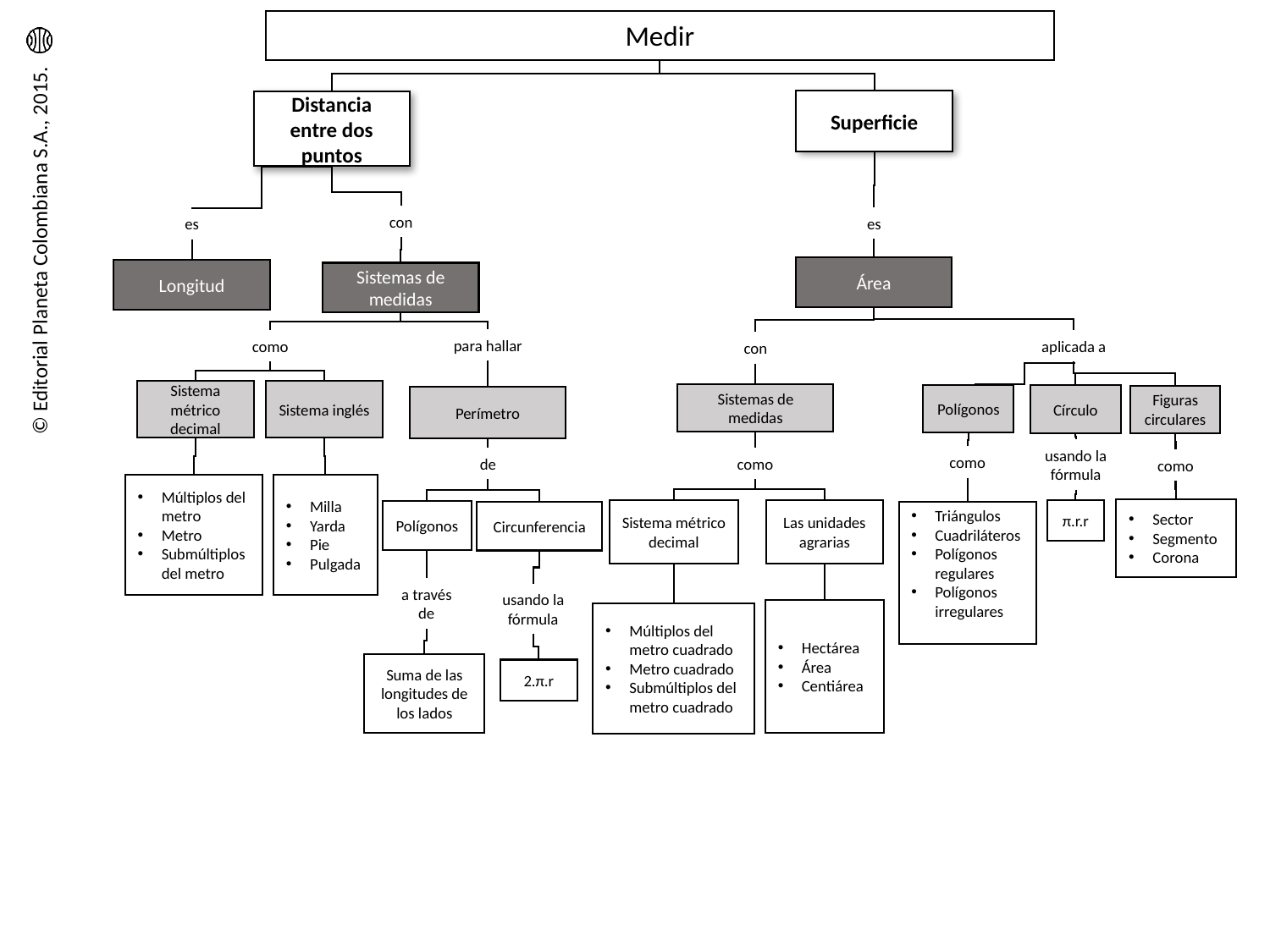

Medir
Superficie
Distancia entre dos puntos
con
es
es
Área
Longitud
Sistemas de medidas
para hallar
como
aplicada a
con
Sistema inglés
Sistema métrico decimal
Sistemas de medidas
Polígonos
Círculo
Figuras circulares
Perímetro
usando la fórmula
como
de
como
como
Múltiplos del metro
Metro
Submúltiplos del metro
Milla
Yarda
Pie
Pulgada
Sector
Segmento
Corona
Sistema métrico decimal
π.r.r
Las unidades agrarias
Polígonos
Circunferencia
Triángulos
Cuadriláteros
Polígonos regulares
Polígonos irregulares

a través de
usando la fórmula
Hectárea
Área
Centiárea
Múltiplos del metro cuadrado
Metro cuadrado
Submúltiplos del metro cuadrado
Suma de las longitudes de los lados
2.π.r